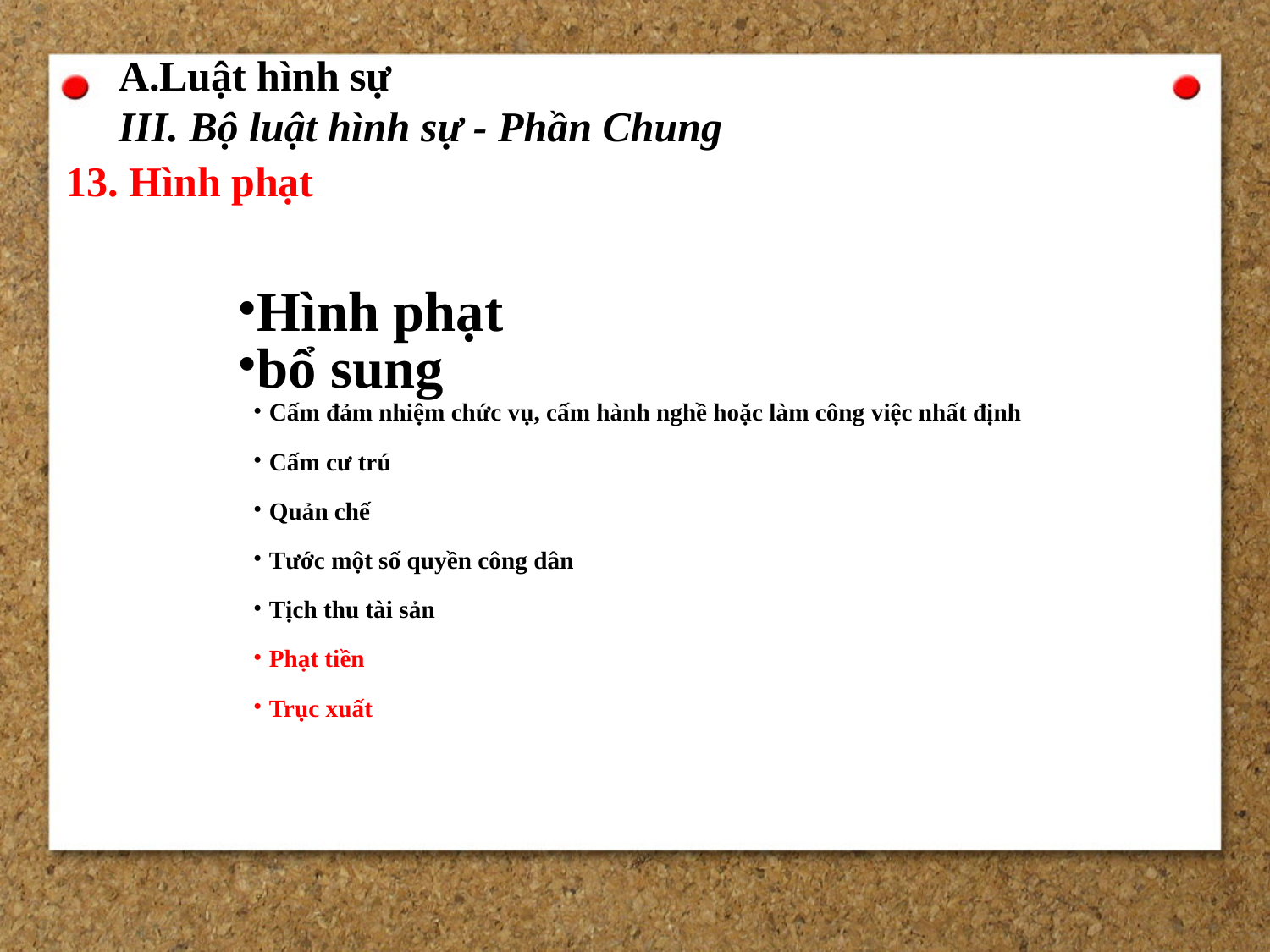

A.Luật hình sự
III. Bộ luật hình sự - Phần Chung

13. Hình phạt

Hình phạt
bổ sung
Cấm đảm nhiệm chức vụ, cấm hành nghề hoặc làm công việc nhất định

Cấm cư trú

Quản chế

Tước một số quyền công dân

Tịch thu tài sản

Phạt tiền

Trục xuất